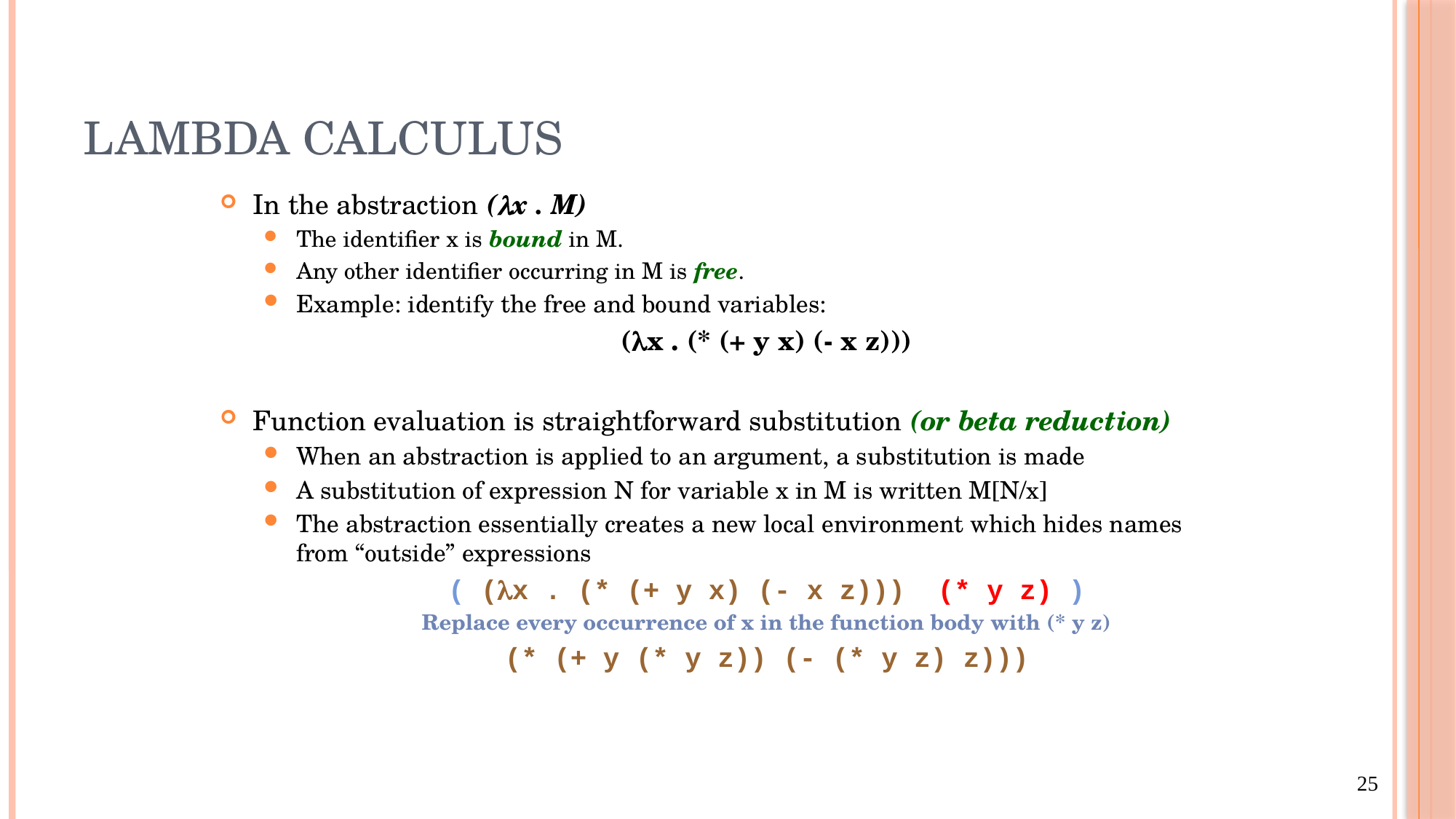

# Lambda Calculus
In the abstraction (λx . M)
The identifier x is bound in M.
Any other identifier occurring in M is free.
Example: identify the free and bound variables:
(λx . (* (+ y x) (- x z)))

Function evaluation is straightforward substitution (or beta reduction)
When an abstraction is applied to an argument, a substitution is made
A substitution of expression N for variable x in M is written M[N/x]
The abstraction essentially creates a new local environment which hides names from “outside” expressions
( (λx . (* (+ y x) (- x z)))  (* y z) )
Replace every occurrence of x in the function body with (* y z)
(* (+ y (* y z)) (- (* y z) z)))